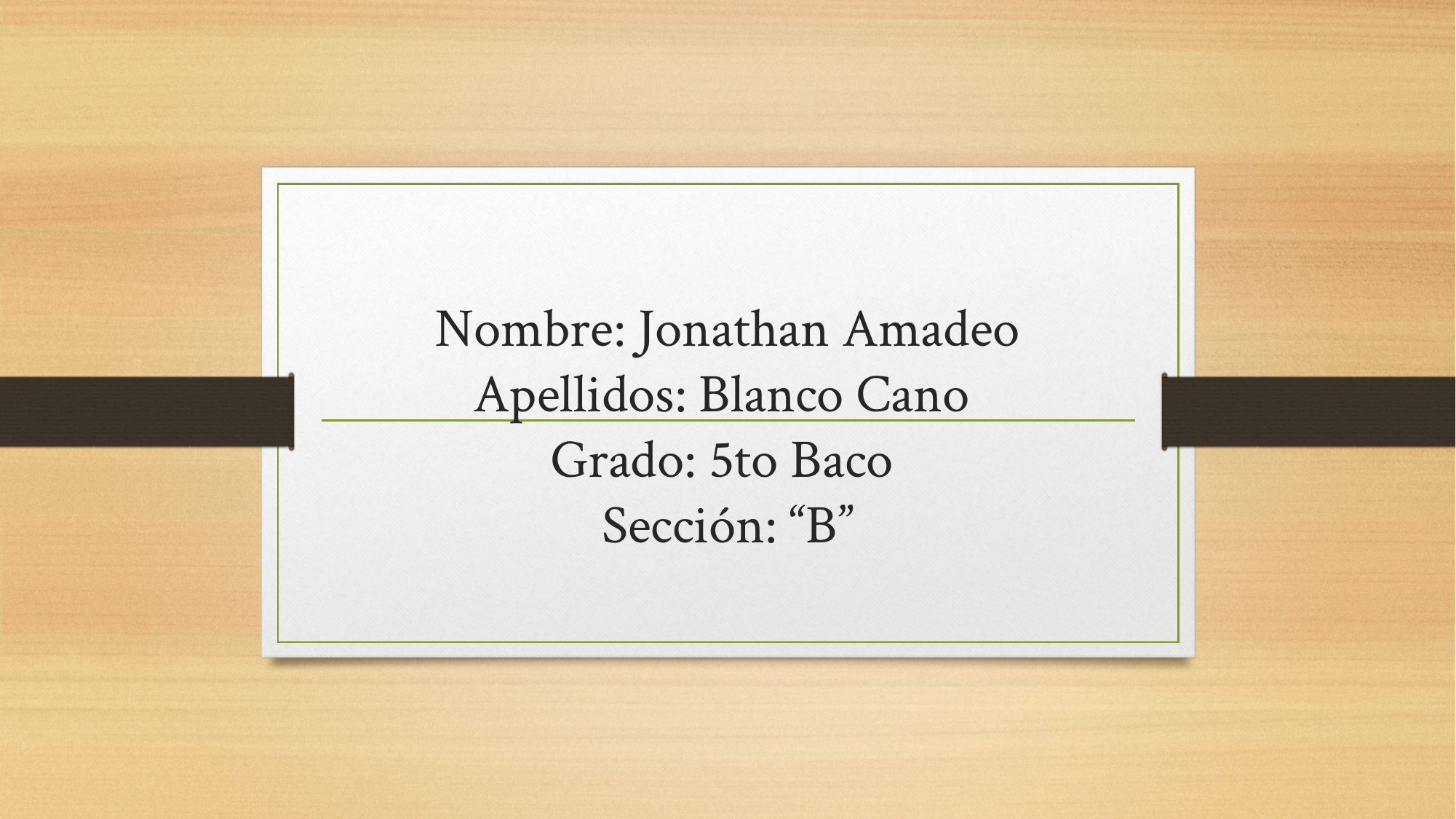

# Nombre: Jonathan Amadeo Apellidos: Blanco Cano Grado: 5to Baco Sección: “B”